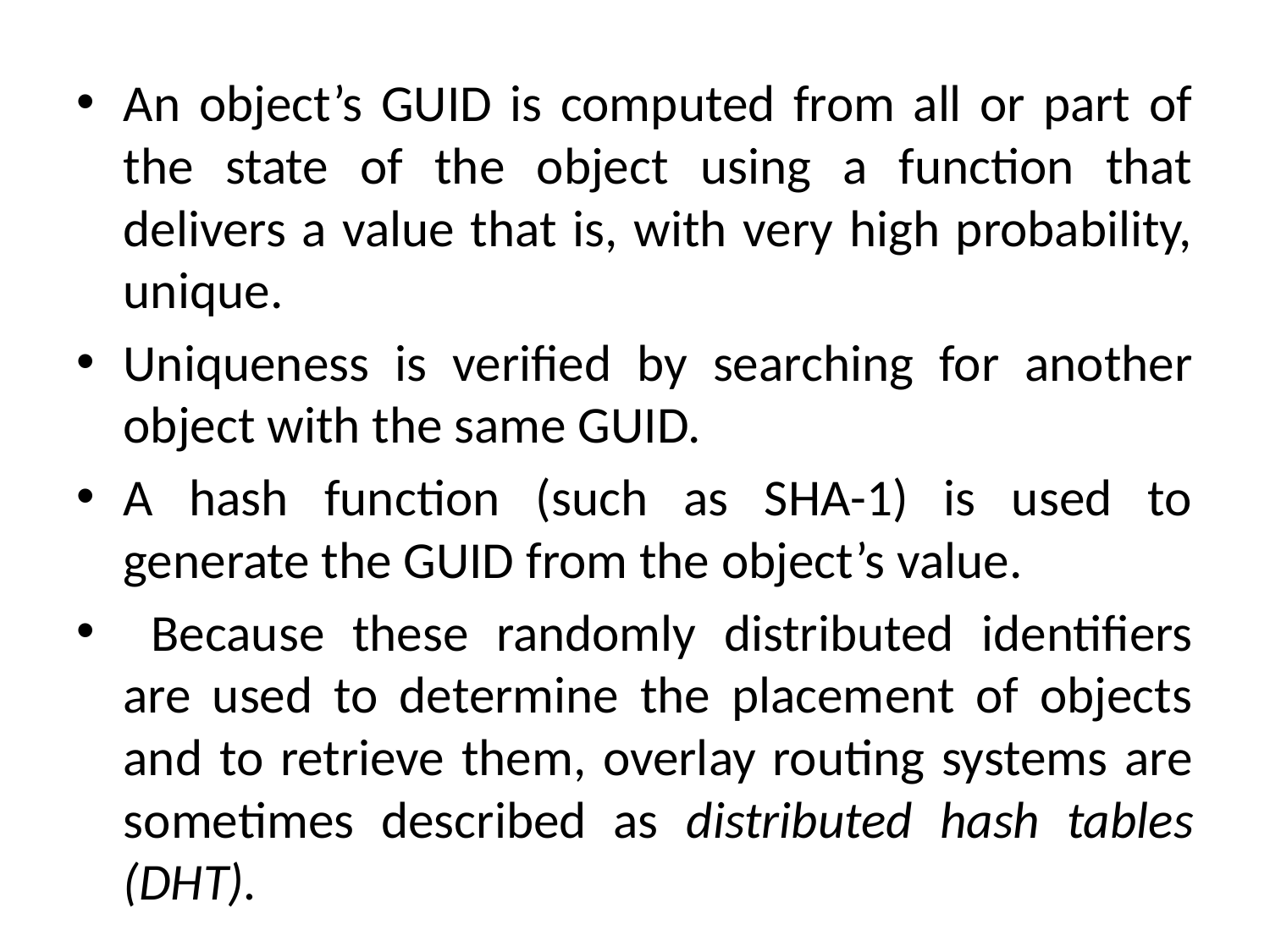

An object’s GUID is computed from all or part of the state of the object using a function that delivers a value that is, with very high probability, unique.
Uniqueness is verified by searching for another object with the same GUID.
A hash function (such as SHA-1) is used to generate the GUID from the object’s value.
 Because these randomly distributed identifiers are used to determine the placement of objects and to retrieve them, overlay routing systems are sometimes described as distributed hash tables (DHT).